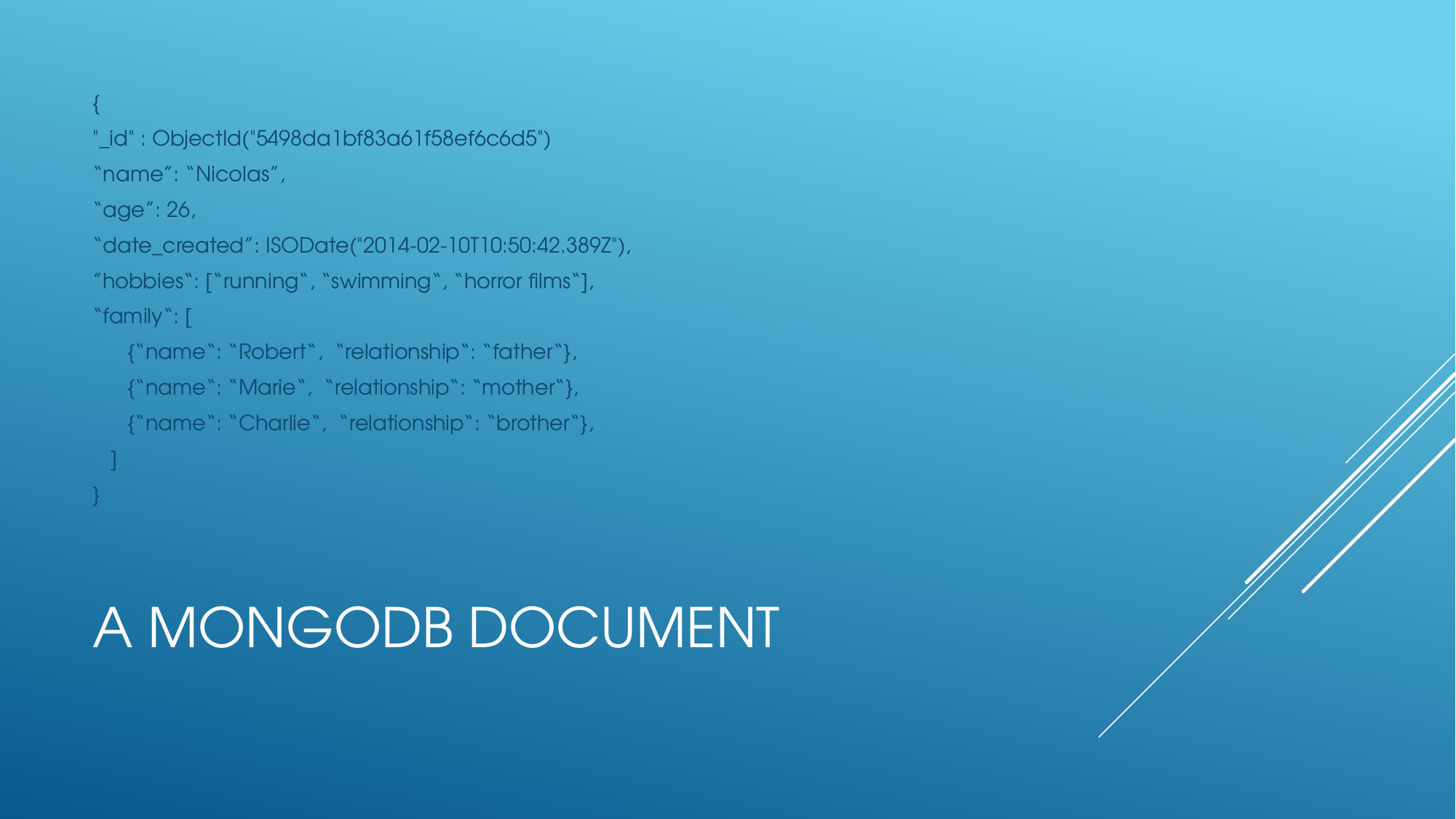

{
"_id" : ObjectId("5498da1bf83a61f58ef6c6d5")
“name”: “Nicolas”,
“age”: 26,
“date_created”: ISODate("2014-02-10T10:50:42.389Z"),
”hobbies“: [“running“, “swimming“, “horror films“],
“family“: [
      {“name“: “Robert“,  “relationship“: “father“},
      {“name“: “Marie“,  “relationship“: “mother“},
      {“name“: “Charlie“,  “relationship“: “brother“},
   ]
}
# A mongodb document